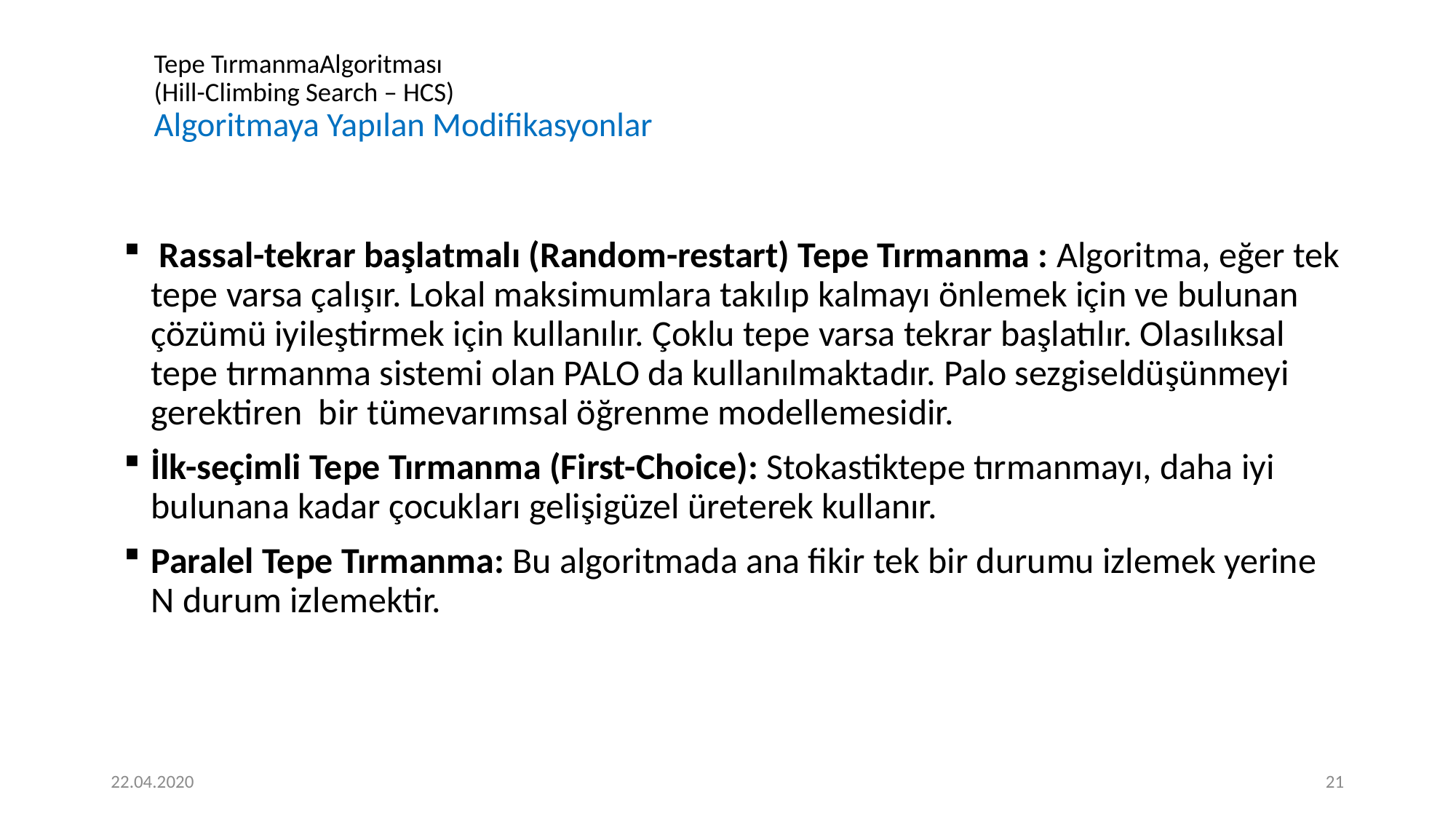

# Tepe TırmanmaAlgoritması (Hill-Climbing Search – HCS) Algoritmaya Yapılan Modifikasyonlar

 Rassal-tekrar başlatmalı (Random-restart) Tepe Tırmanma : Algoritma, eğer tek tepe varsa çalışır. Lokal maksimumlara takılıp kalmayı önlemek için ve bulunan çözümü iyileştirmek için kullanılır. Çoklu tepe varsa tekrar başlatılır. Olasılıksal tepe tırmanma sistemi olan PALO da kullanılmaktadır. Palo sezgiseldüşünmeyi gerektiren  bir tümevarımsal öğrenme modellemesidir.
İlk-seçimli Tepe Tırmanma (First-Choice): Stokastiktepe tırmanmayı, daha iyi bulunana kadar çocukları gelişigüzel üreterek kullanır.
Paralel Tepe Tırmanma: Bu algoritmada ana fikir tek bir durumu izlemek yerine N durum izlemektir.

22.04.2020
21